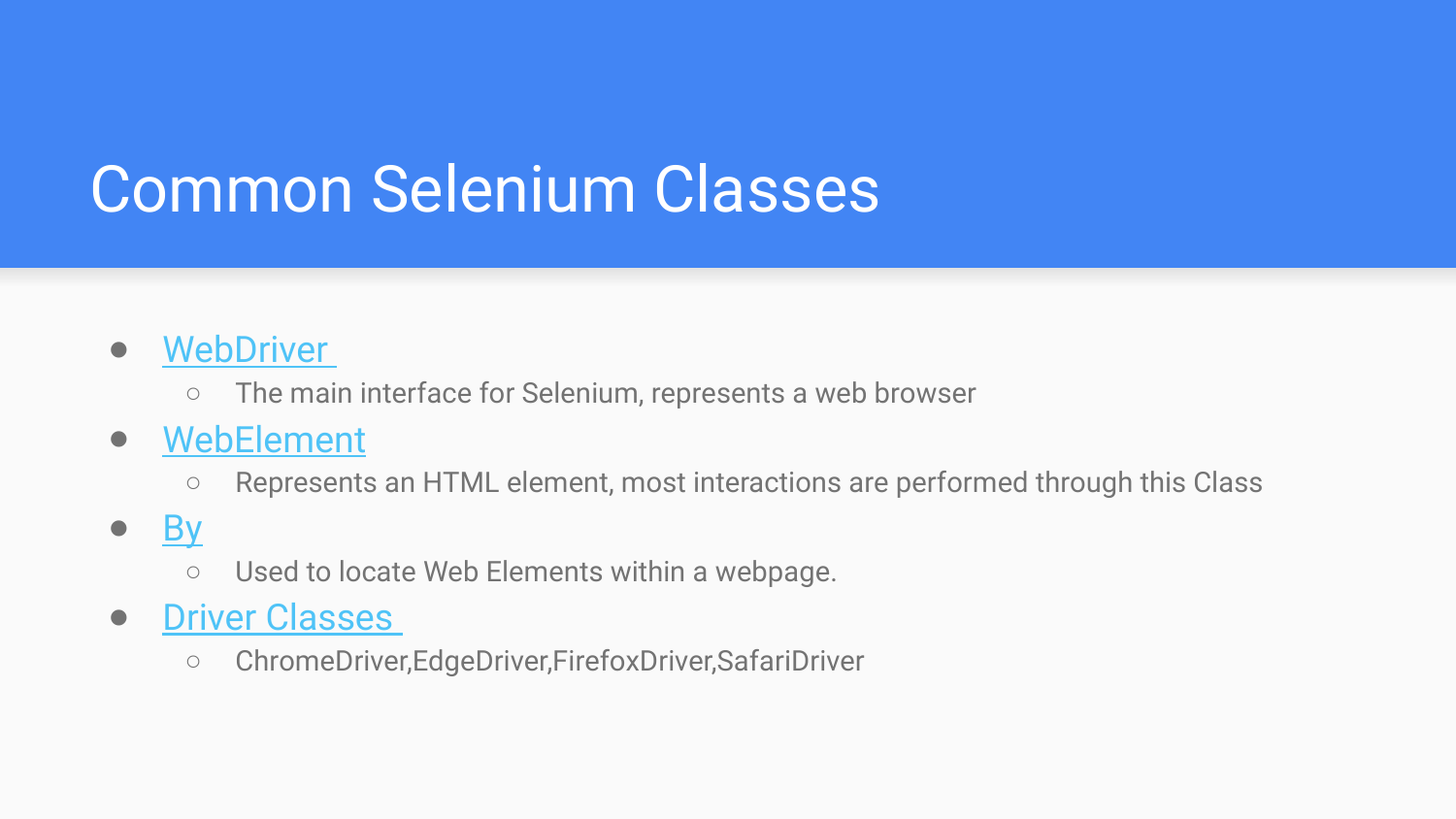

# Common Selenium Classes
WebDriver
The main interface for Selenium, represents a web browser
WebElement
Represents an HTML element, most interactions are performed through this Class
By
Used to locate Web Elements within a webpage.
Driver Classes
ChromeDriver,EdgeDriver,FirefoxDriver,SafariDriver